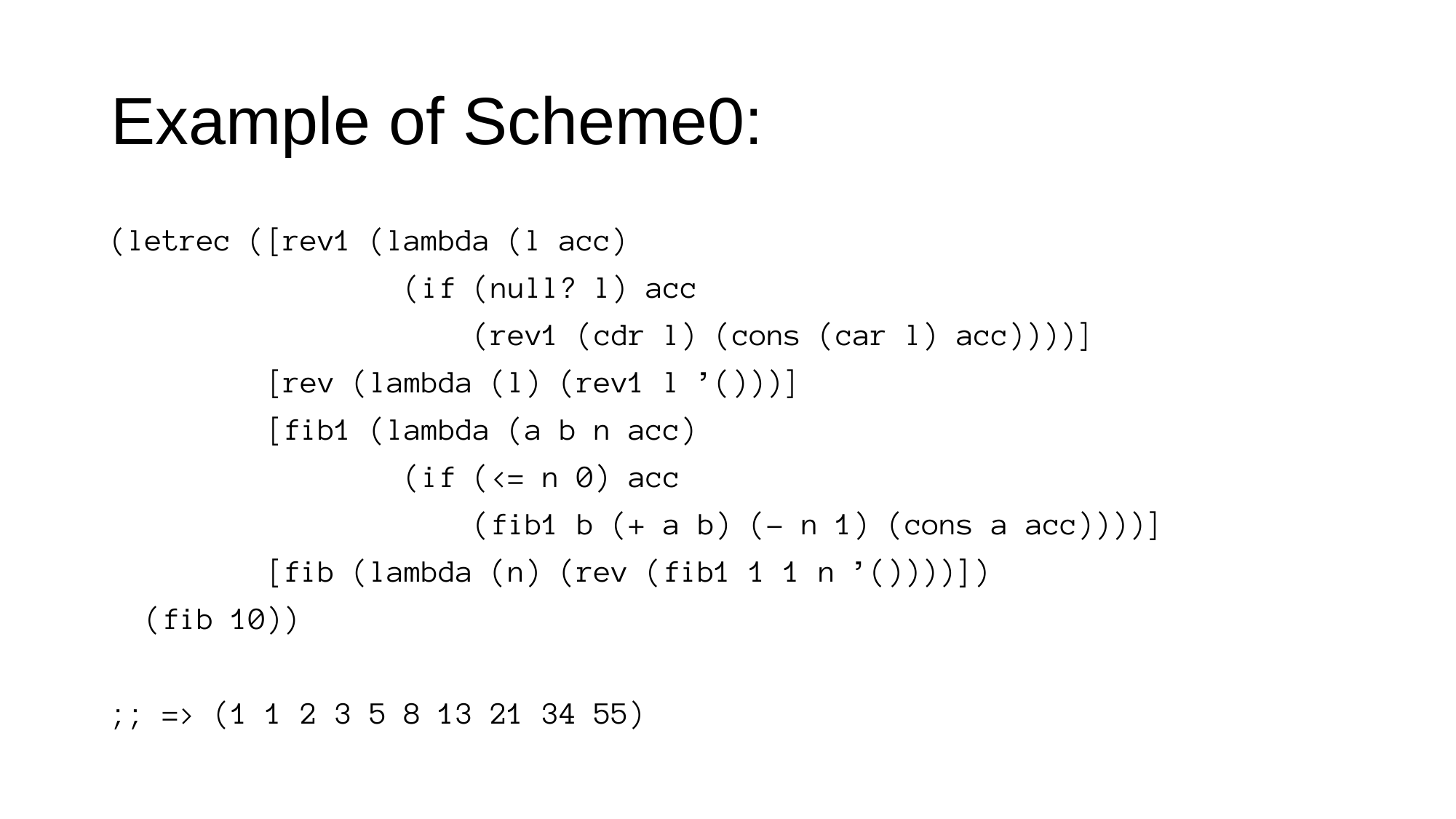

# Example of Scheme0:
(letrec ([rev1 (lambda (l acc)
                 (if (null? l) acc
                     (rev1 (cdr l) (cons (car l) acc))))]
         [rev (lambda (l) (rev1 l ’()))]
         [fib1 (lambda (a b n acc)
                 (if (<= n 0) acc
                     (fib1 b (+ a b) (- n 1) (cons a acc))))]
         [fib (lambda (n) (rev (fib1 1 1 n ’())))])
  (fib 10))

;; => (1 1 2 3 5 8 13 21 34 55)